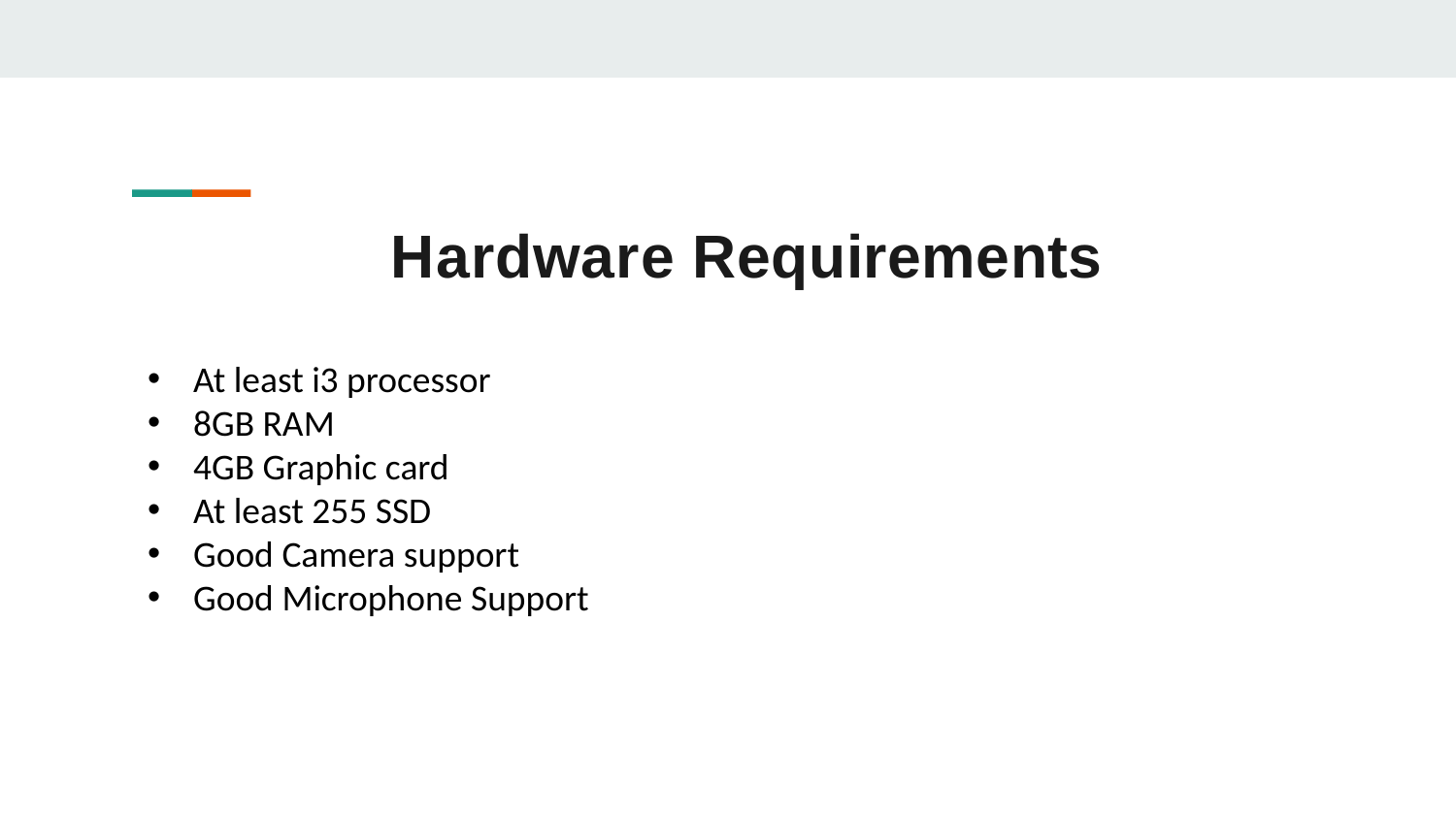

# Hardware Requirements
At least i3 processor
8GB RAM
4GB Graphic card
At least 255 SSD
Good Camera support
Good Microphone Support